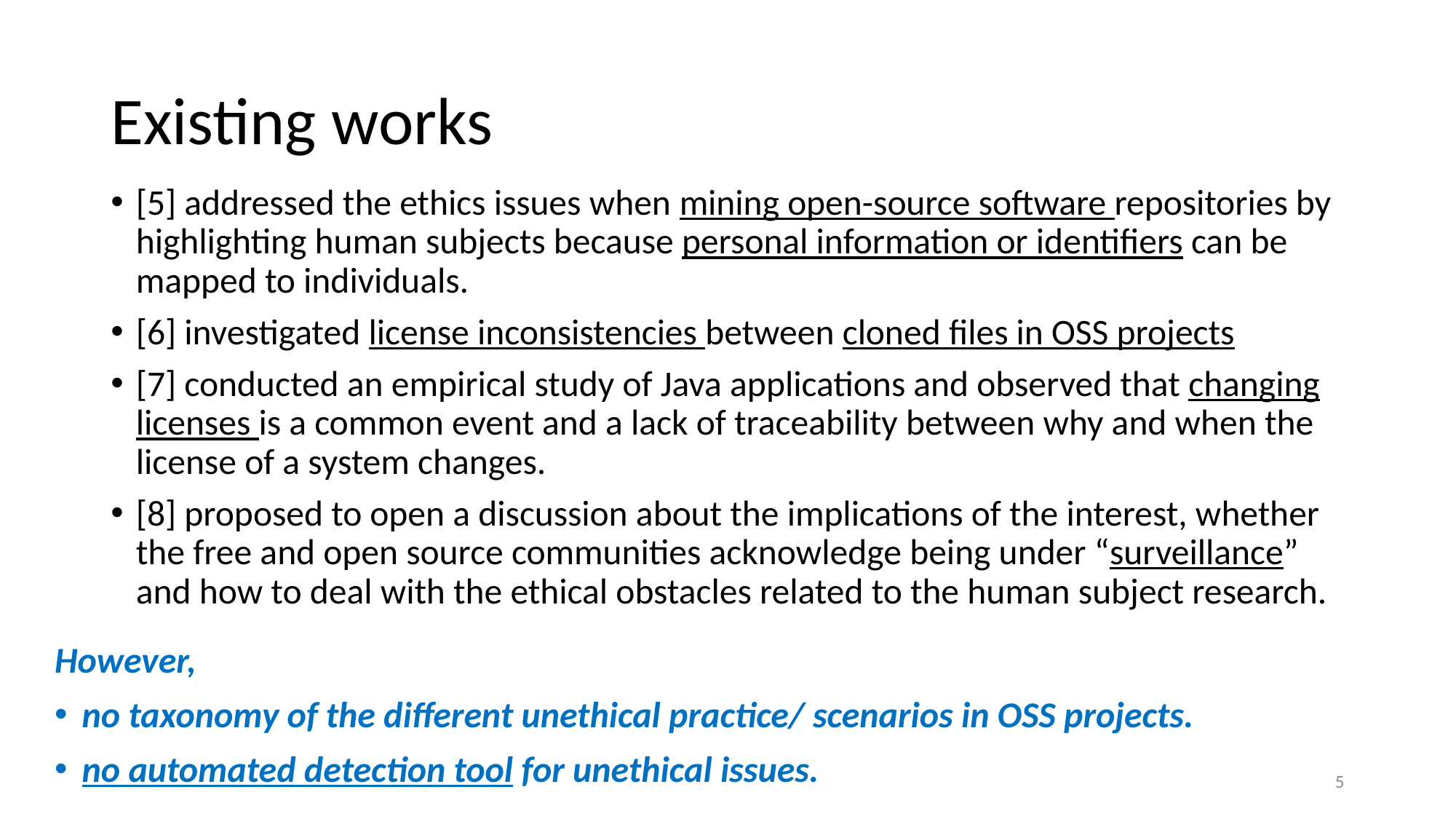

# Existing works
[5] addressed the ethics issues when mining open-source software repositories by highlighting human subjects because personal information or identifiers can be mapped to individuals.
[6] investigated license inconsistencies between cloned files in OSS projects
[7] conducted an empirical study of Java applications and observed that changing licenses is a common event and a lack of traceability between why and when the license of a system changes.
[8] proposed to open a discussion about the implications of the interest, whether the free and open source communities acknowledge being under “surveillance” and how to deal with the ethical obstacles related to the human subject research.
However,
no taxonomy of the different unethical practice/ scenarios in OSS projects.
no automated detection tool for unethical issues.
5